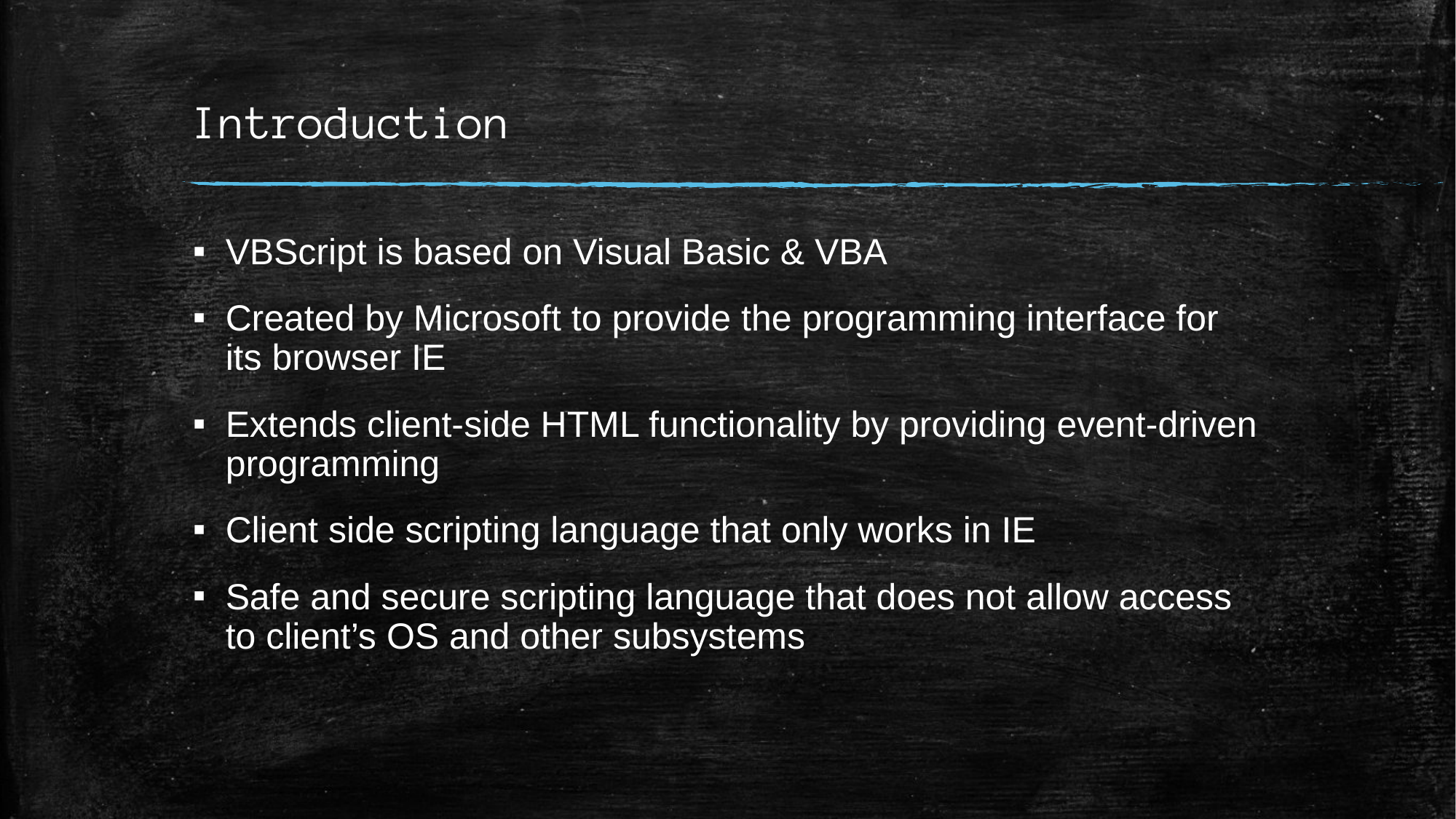

# Introduction
VBScript is based on Visual Basic & VBA
Created by Microsoft to provide the programming interface for its browser IE
Extends client-side HTML functionality by providing event-driven programming
Client side scripting language that only works in IE
Safe and secure scripting language that does not allow access to client’s OS and other subsystems